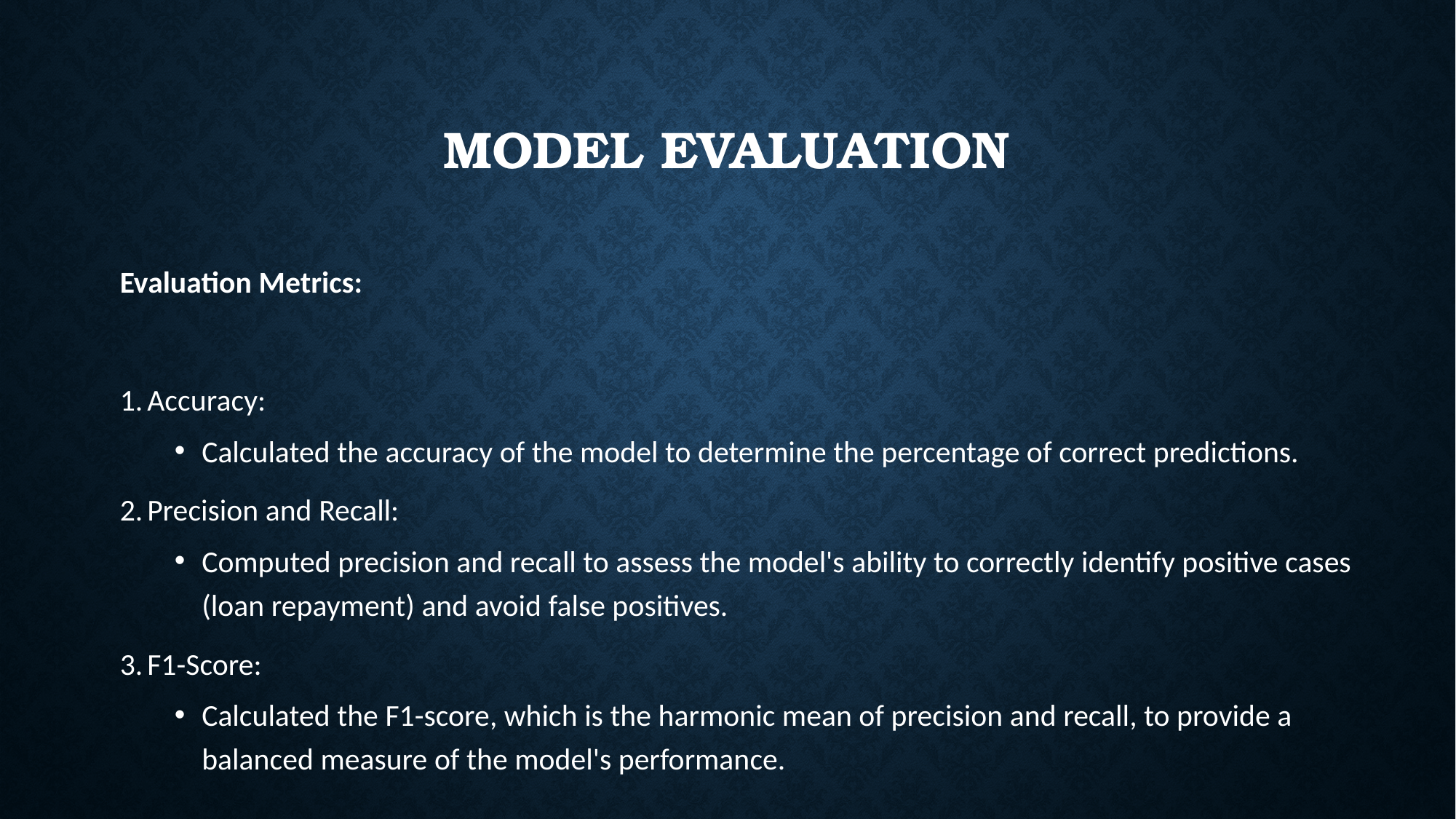

# Model Evaluation
Evaluation Metrics:

Accuracy:
Calculated the accuracy of the model to determine the percentage of correct predictions.
Precision and Recall:
Computed precision and recall to assess the model's ability to correctly identify positive cases (loan repayment) and avoid false positives.
F1-Score:
Calculated the F1-score, which is the harmonic mean of precision and recall, to provide a balanced measure of the model's performance.